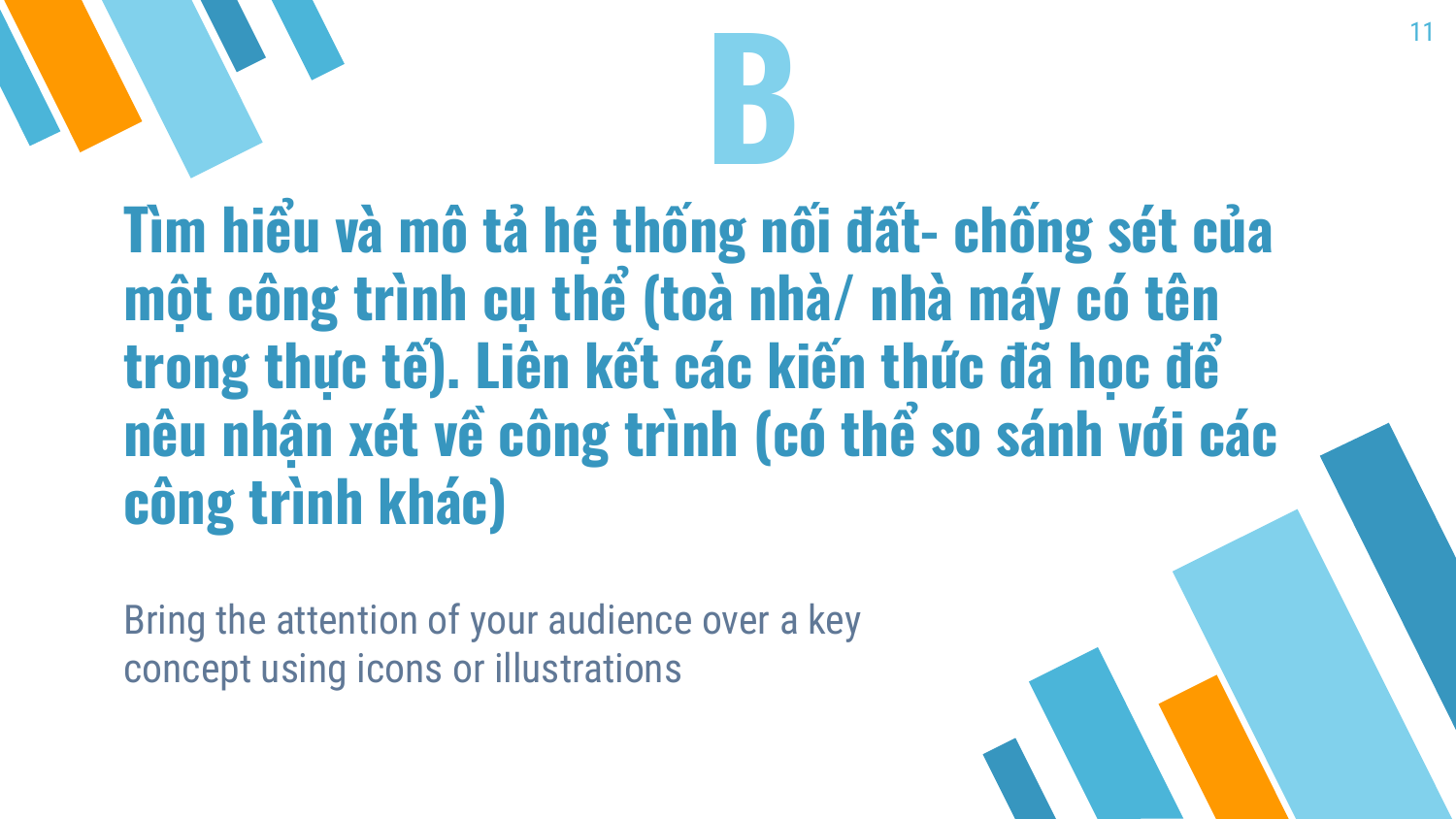

11
              B
Tìm hiểu và mô tả hệ thống nối đất- chống sét của một công trình cụ thể (toà nhà/ nhà máy có tên trong thực tế). Liên kết các kiến thức đã học để nêu nhận xét về công trình (có thể so sánh với các công trình khác)
Bring the attention of your audience over a key concept using icons or illustrations